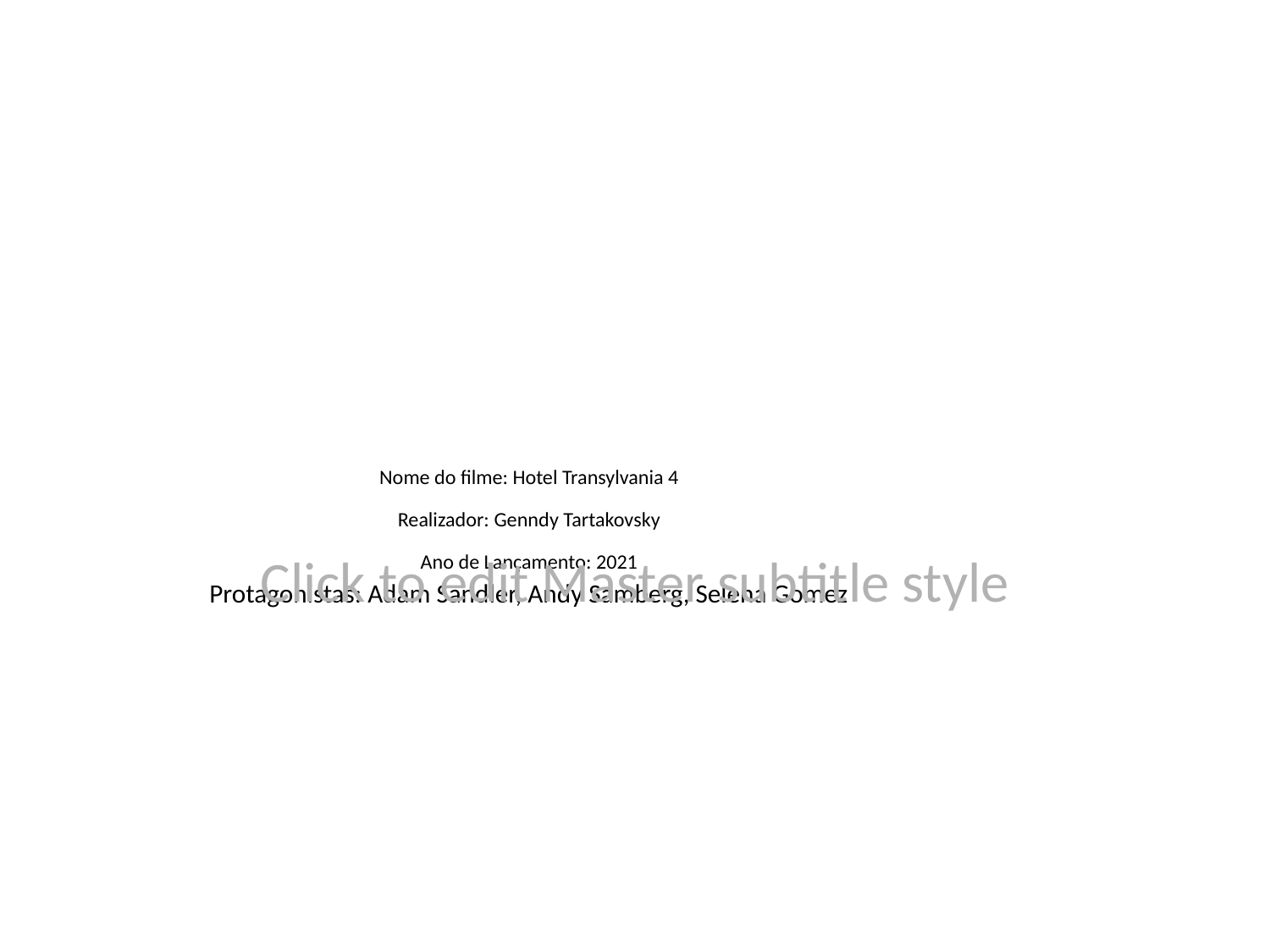

# Nome do filme: Hotel Transylvania 4
Realizador: Genndy Tartakovsky
Ano de Lançamento: 2021
Protagonistas: Adam Sandler, Andy Samberg, Selena Gomez
Click to edit Master subtitle style